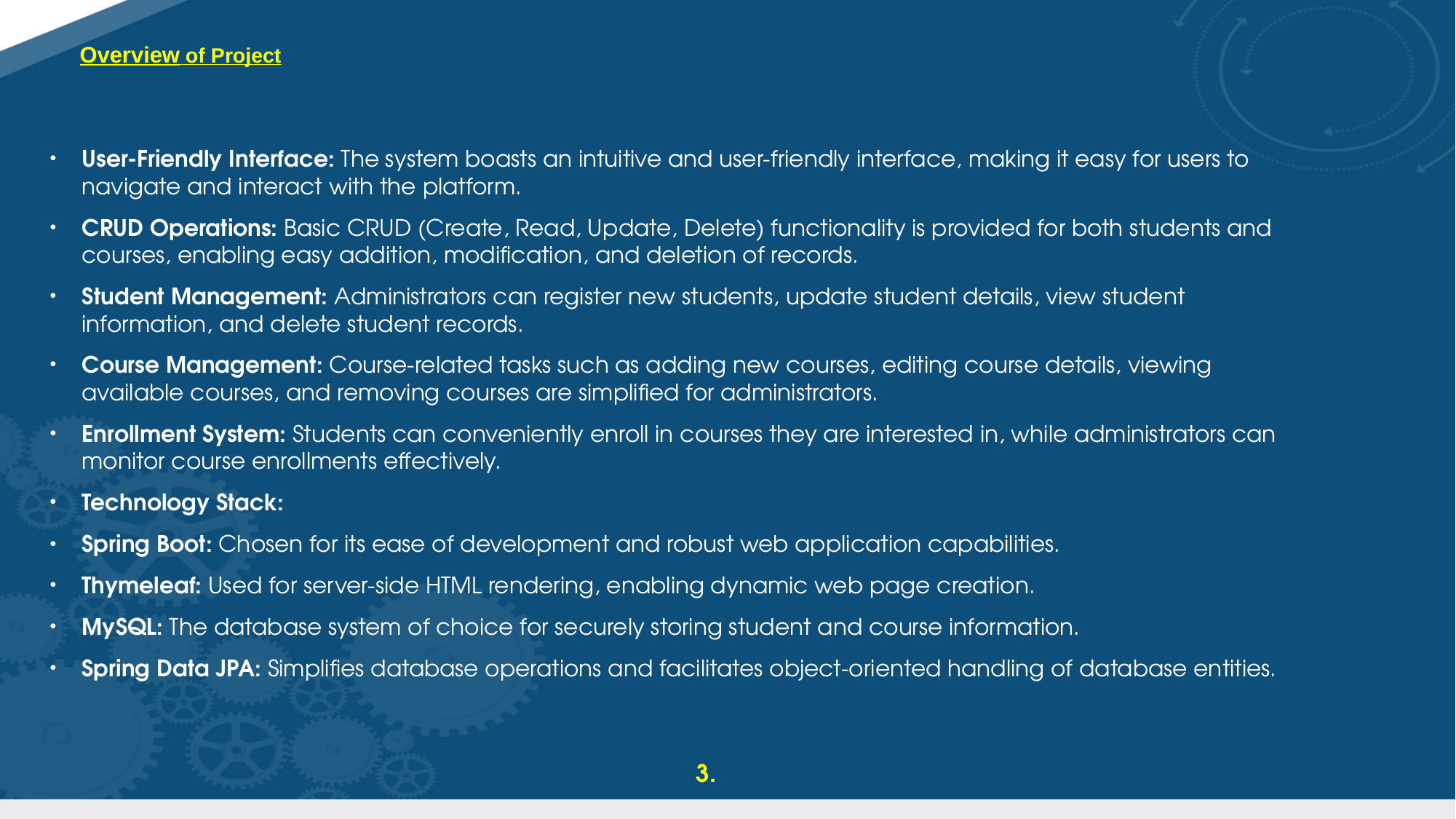

# Overview of Project

User-Friendly Interface: The system boasts an intuitive and user-friendly interface, making it easy for users to navigate and interact with the platform.
CRUD Operations: Basic CRUD (Create, Read, Update, Delete) functionality is provided for both students and courses, enabling easy addition, modification, and deletion of records.
Student Management: Administrators can register new students, update student details, view student information, and delete student records.
Course Management: Course-related tasks such as adding new courses, editing course details, viewing available courses, and removing courses are simplified for administrators.
Enrollment System: Students can conveniently enroll in courses they are interested in, while administrators can monitor course enrollments effectively.
Technology Stack:
Spring Boot: Chosen for its ease of development and robust web application capabilities.
Thymeleaf: Used for server-side HTML rendering, enabling dynamic web page creation.
MySQL: The database system of choice for securely storing student and course information.
Spring Data JPA: Simplifies database operations and facilitates object-oriented handling of database entities.

3.